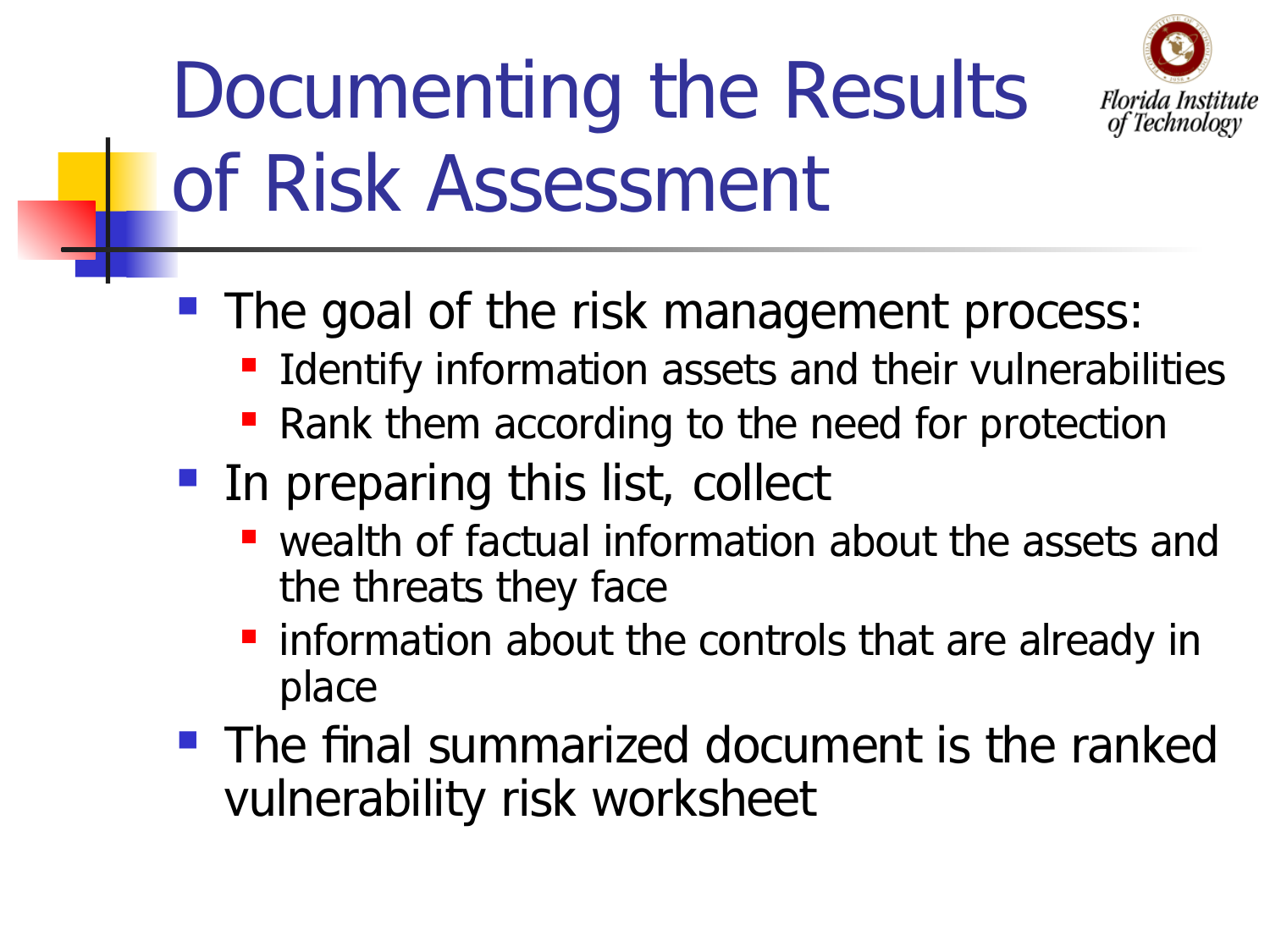

# Documenting the Results of Risk Assessment
The goal of the risk management process:
Identify information assets and their vulnerabilities
Rank them according to the need for protection
In preparing this list, collect
wealth of factual information about the assets and the threats they face
information about the controls that are already in place
The final summarized document is the ranked vulnerability risk worksheet